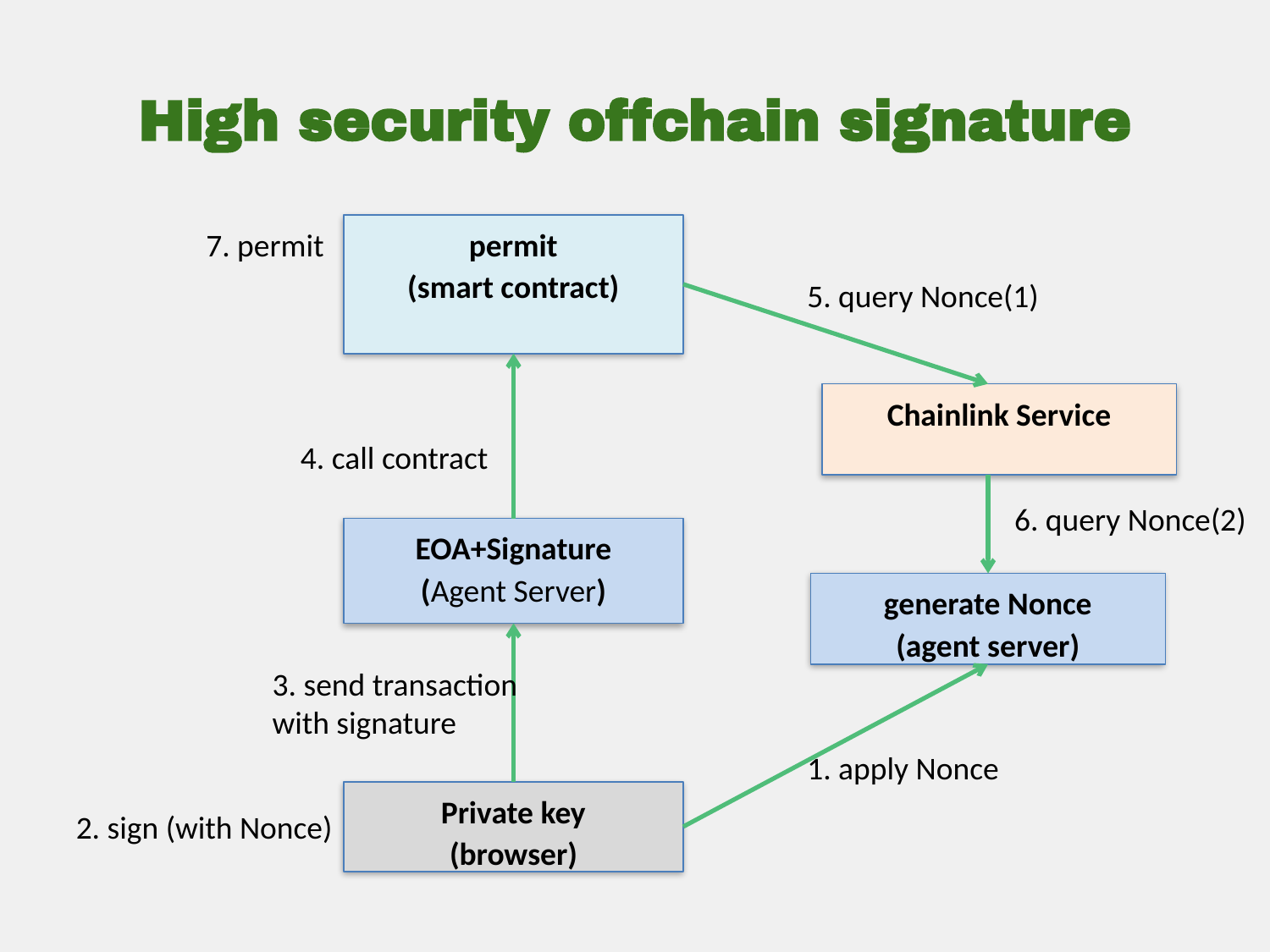

# High security offchain signature
permit
(smart contract)
7. permit
5. query Nonce(1)
Chainlink Service
4. call contract
6. query Nonce(2)
EOA+Signature
(Agent Server)
generate Nonce
(agent server)
3. send transaction
with signature
1. apply Nonce
Private key
(browser)
2. sign (with Nonce)